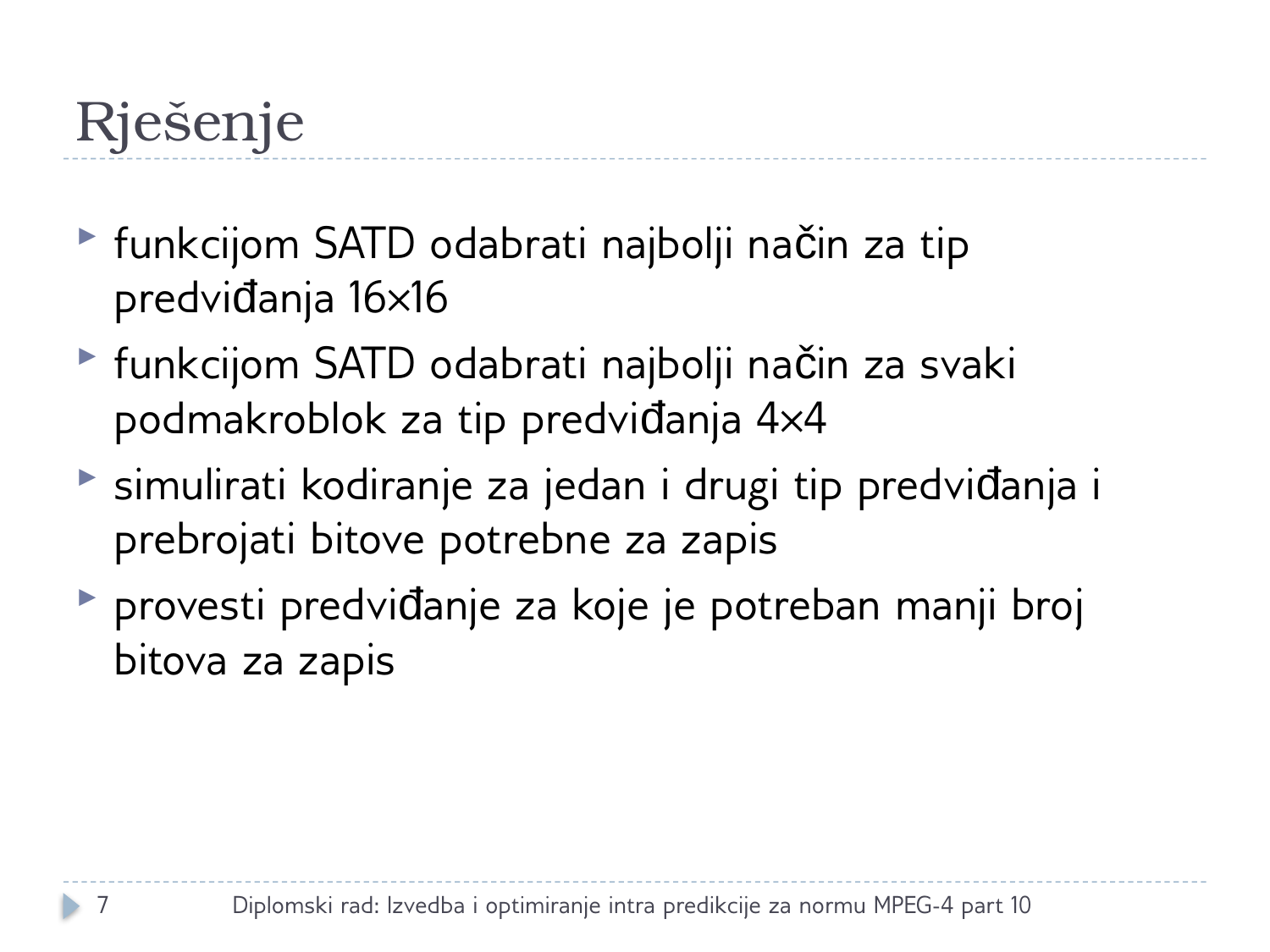

# Rješenje
funkcijom SATD odabrati najbolji način za tip predviđanja 16×16
funkcijom SATD odabrati najbolji način za svaki podmakroblok za tip predviđanja 4×4
simulirati kodiranje za jedan i drugi tip predviđanja i prebrojati bitove potrebne za zapis
provesti predviđanje za koje je potreban manji broj bitova za zapis
7
Diplomski rad: Izvedba i optimiranje intra predikcije za normu MPEG-4 part 10